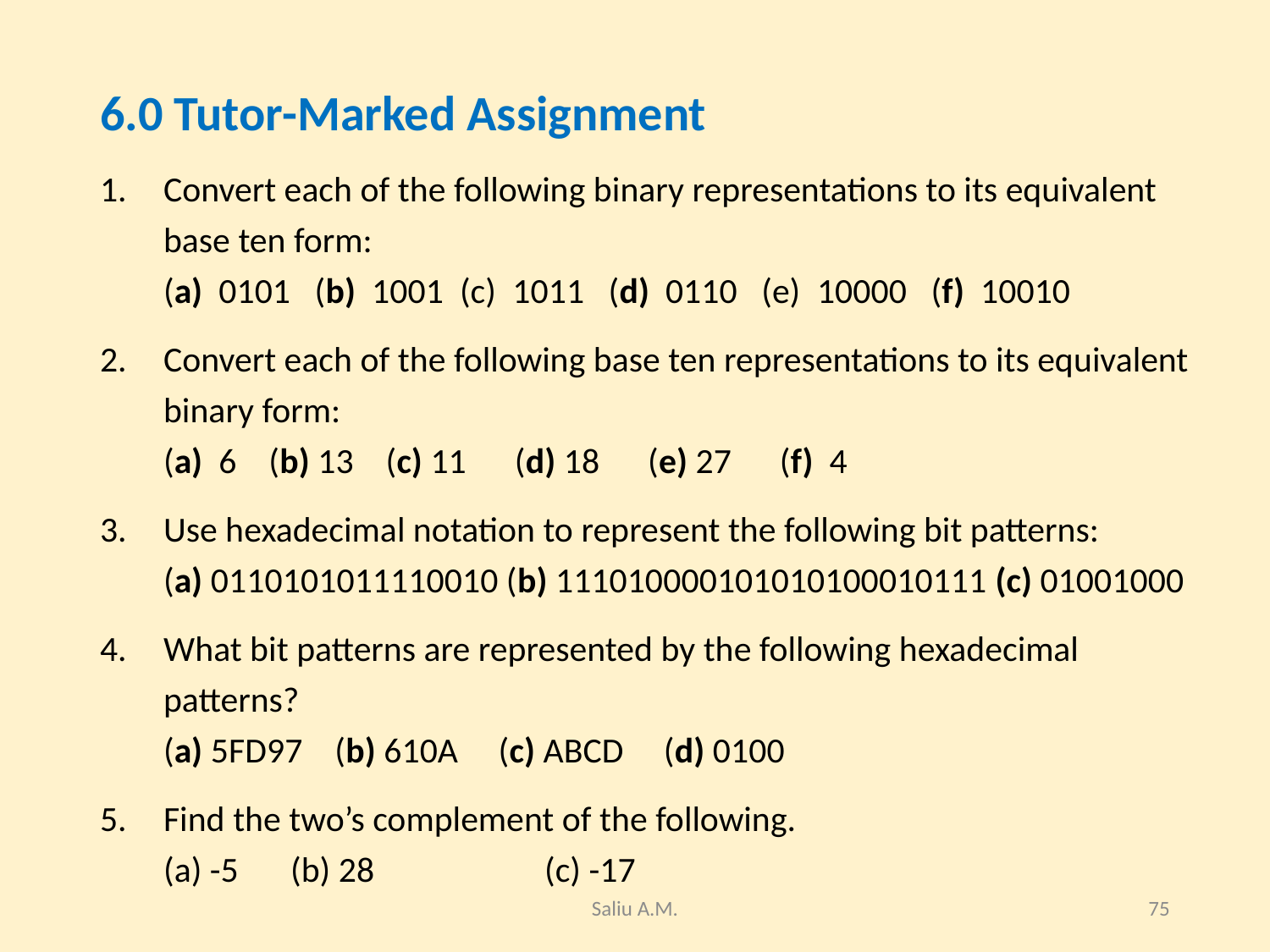

#
6.0 Tutor-Marked Assignment
Convert each of the following binary representations to its equivalent base ten form:
(a)  0101   (b)  1001  (c)  1011   (d)  0110   (e)  10000   (f)  10010
Convert each of the following base ten representations to its equivalent binary form:
(a)  6    (b) 13    (c) 11      (d) 18      (e) 27      (f)  4
Use hexadecimal notation to represent the following bit patterns:
(a) 0110101011110010 (b) 111010000101010100010111 (c) 01001000
What bit patterns are represented by the following hexadecimal patterns?
(a) 5FD97    (b) 610A     (c) ABCD     (d) 0100
Find the two’s complement of the following.
(a) -5 	(b) 28 		(c) -17
Saliu A.M.
75